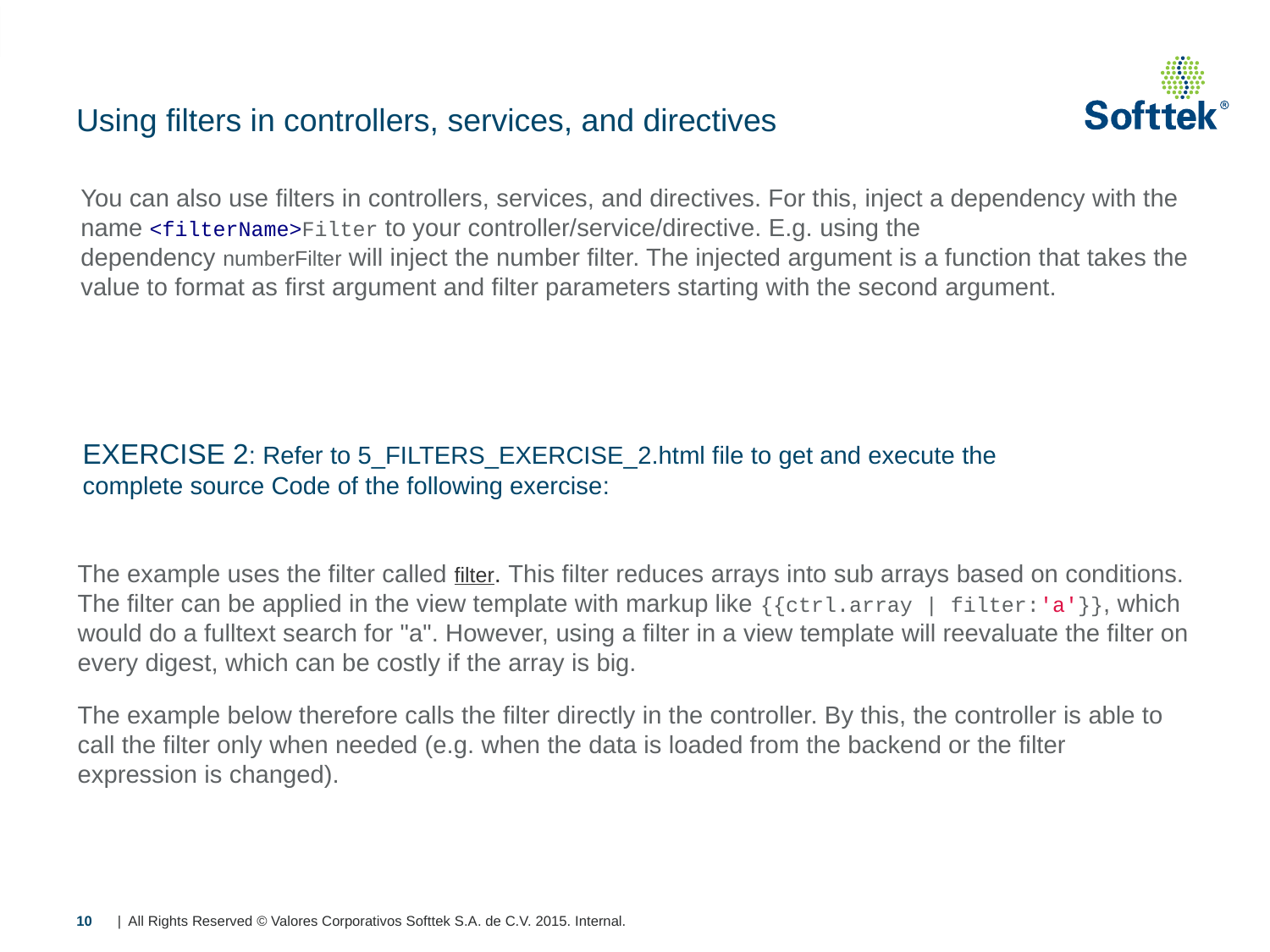

# Using filters in controllers, services, and directives
You can also use filters in controllers, services, and directives. For this, inject a dependency with the name <filterName>Filter to your controller/service/directive. E.g. using the dependency numberFilter will inject the number filter. The injected argument is a function that takes the value to format as first argument and filter parameters starting with the second argument.
EXERCISE 2: Refer to 5_FILTERS_EXERCISE_2.html file to get and execute the complete source Code of the following exercise:

The example uses the filter called filter. This filter reduces arrays into sub arrays based on conditions. The filter can be applied in the view template with markup like {{ctrl.array | filter:'a'}}, which would do a fulltext search for "a". However, using a filter in a view template will reevaluate the filter on every digest, which can be costly if the array is big.

The example below therefore calls the filter directly in the controller. By this, the controller is able to call the filter only when needed (e.g. when the data is loaded from the backend or the filter expression is changed).
10